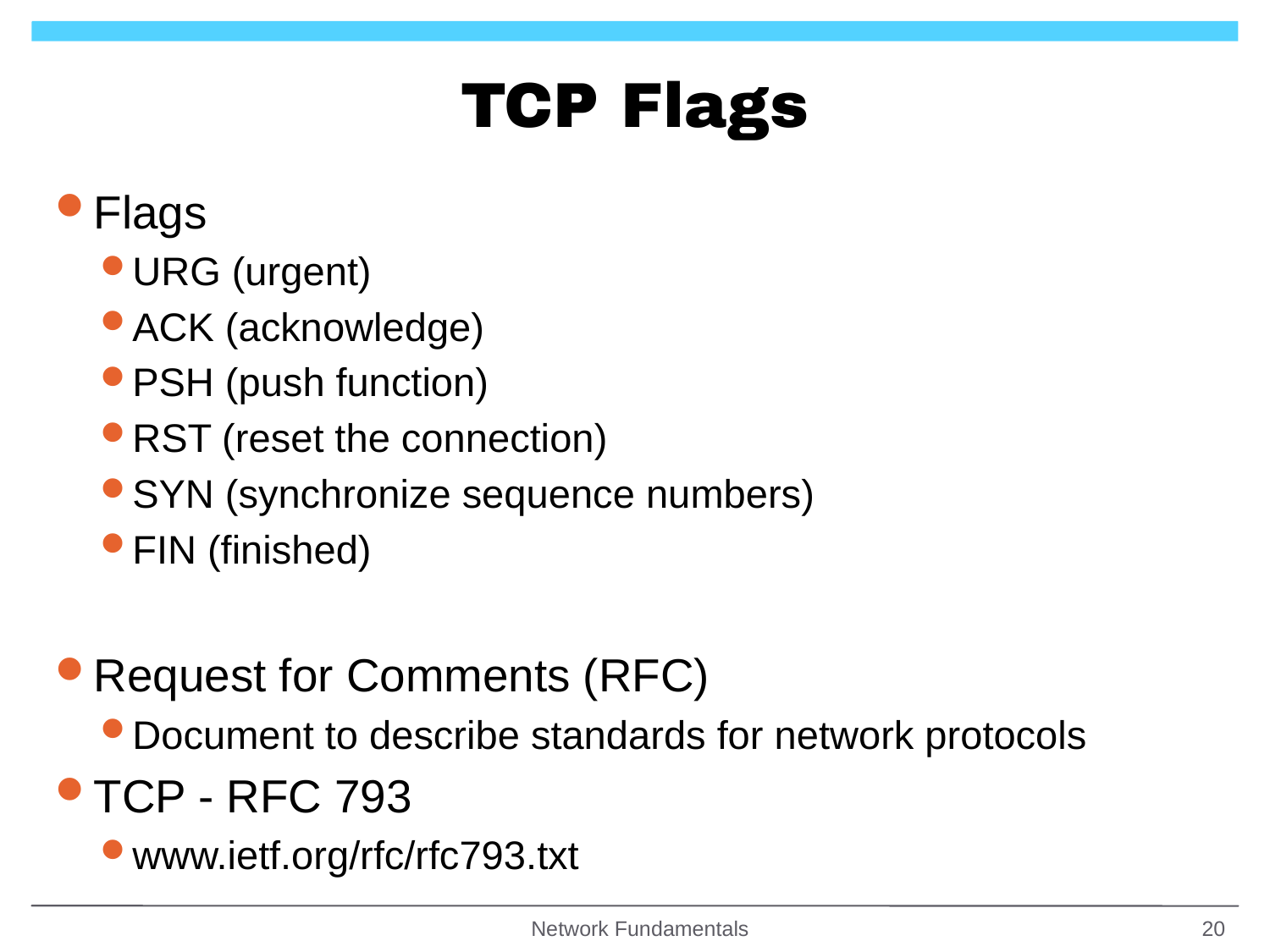

# TCP Flags
Flags
URG (urgent)
ACK (acknowledge)
PSH (push function)
RST (reset the connection)
SYN (synchronize sequence numbers)
FIN (finished)

Request for Comments (RFC)
Document to describe standards for network protocols
TCP - RFC 793
www.ietf.org/rfc/rfc793.txt
Network Fundamentals
20